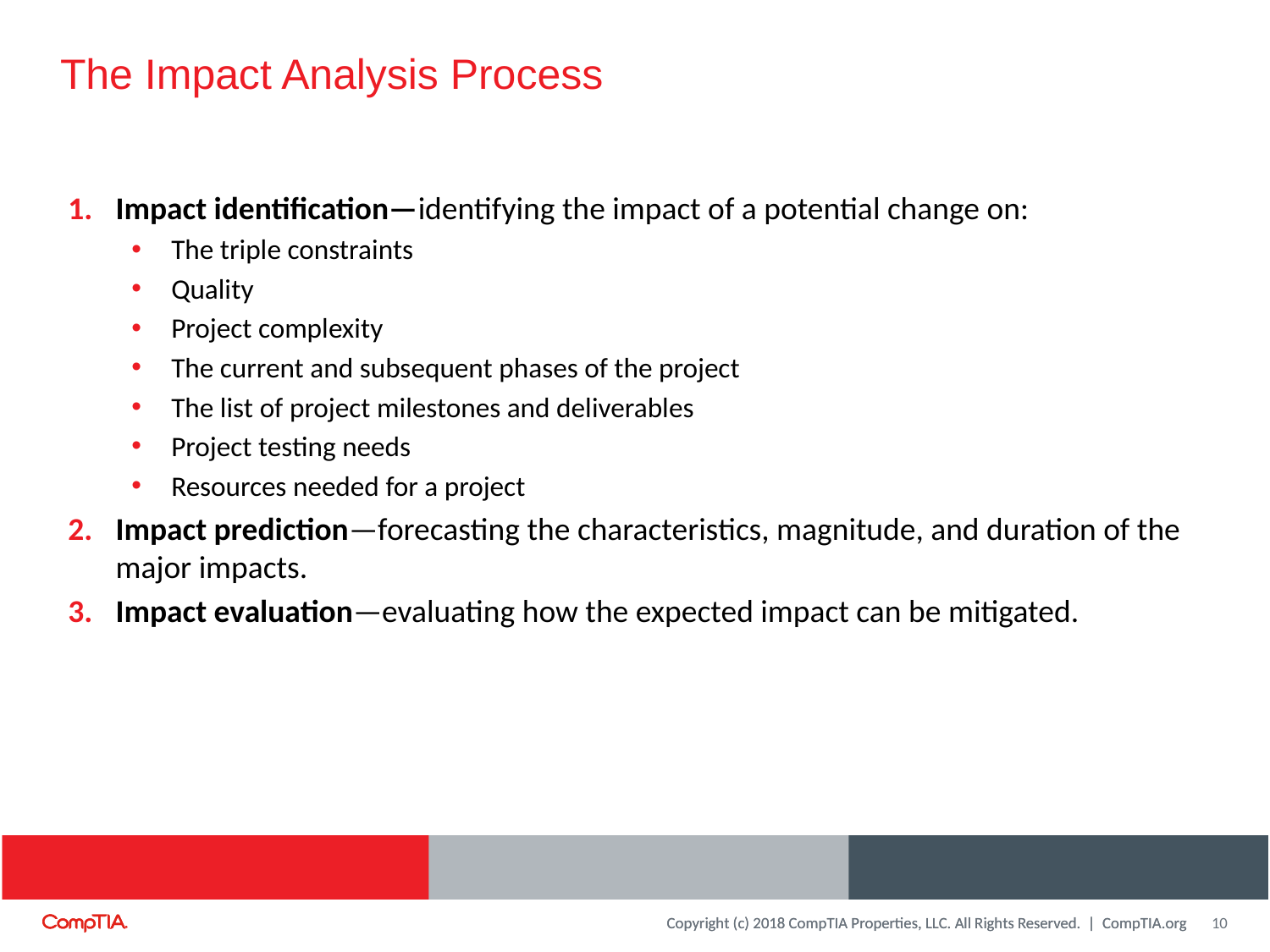

# The Impact Analysis Process
Impact identification—identifying the impact of a potential change on:
The triple constraints
Quality
Project complexity
The current and subsequent phases of the project
The list of project milestones and deliverables
Project testing needs
Resources needed for a project
Impact prediction—forecasting the characteristics, magnitude, and duration of the major impacts.
Impact evaluation—evaluating how the expected impact can be mitigated.
10